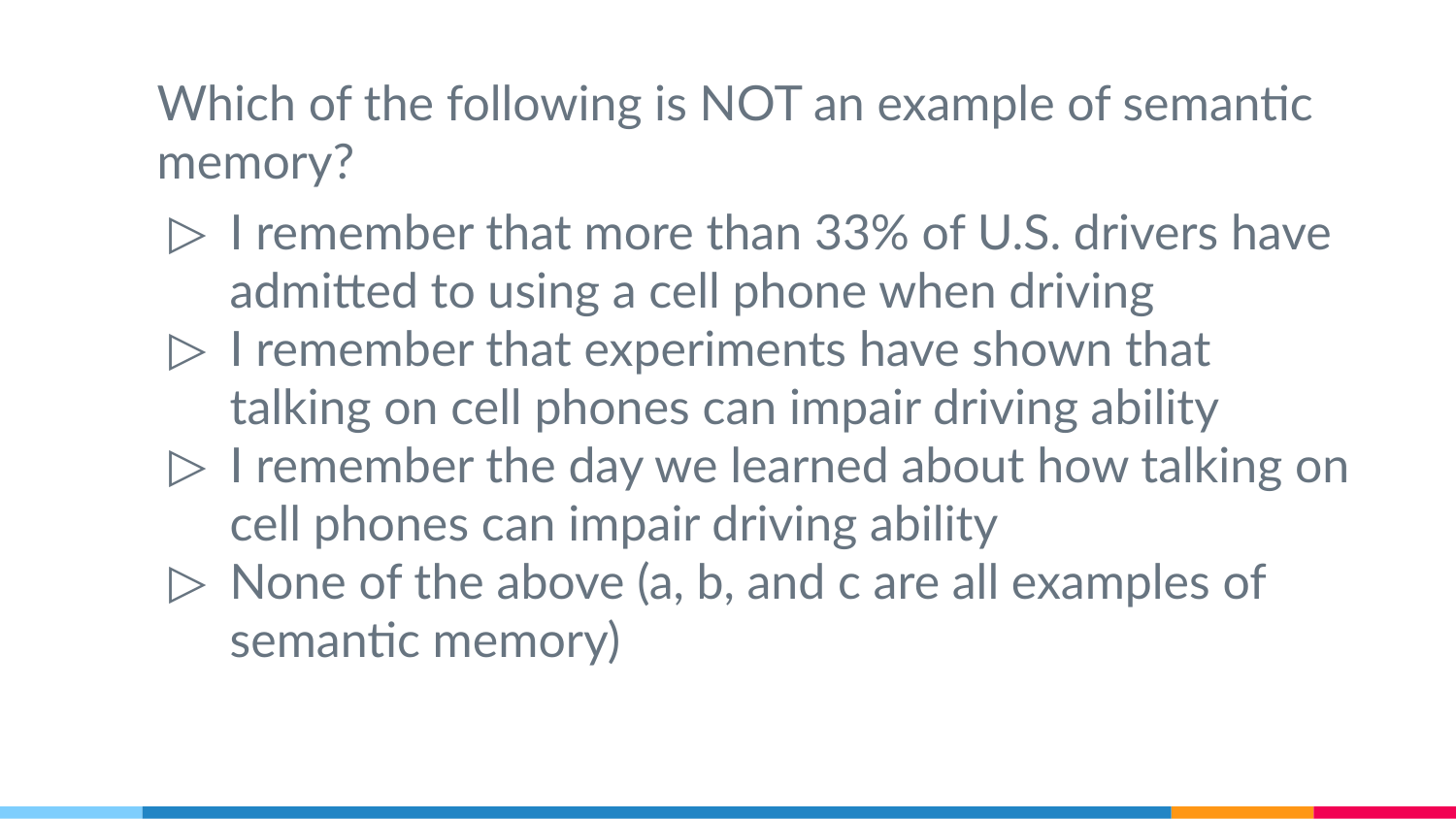

Which of the following is NOT an example of semantic memory?
I remember that more than 33% of U.S. drivers have admitted to using a cell phone when driving
I remember that experiments have shown that talking on cell phones can impair driving ability
I remember the day we learned about how talking on cell phones can impair driving ability
None of the above (a, b, and c are all examples of semantic memory)